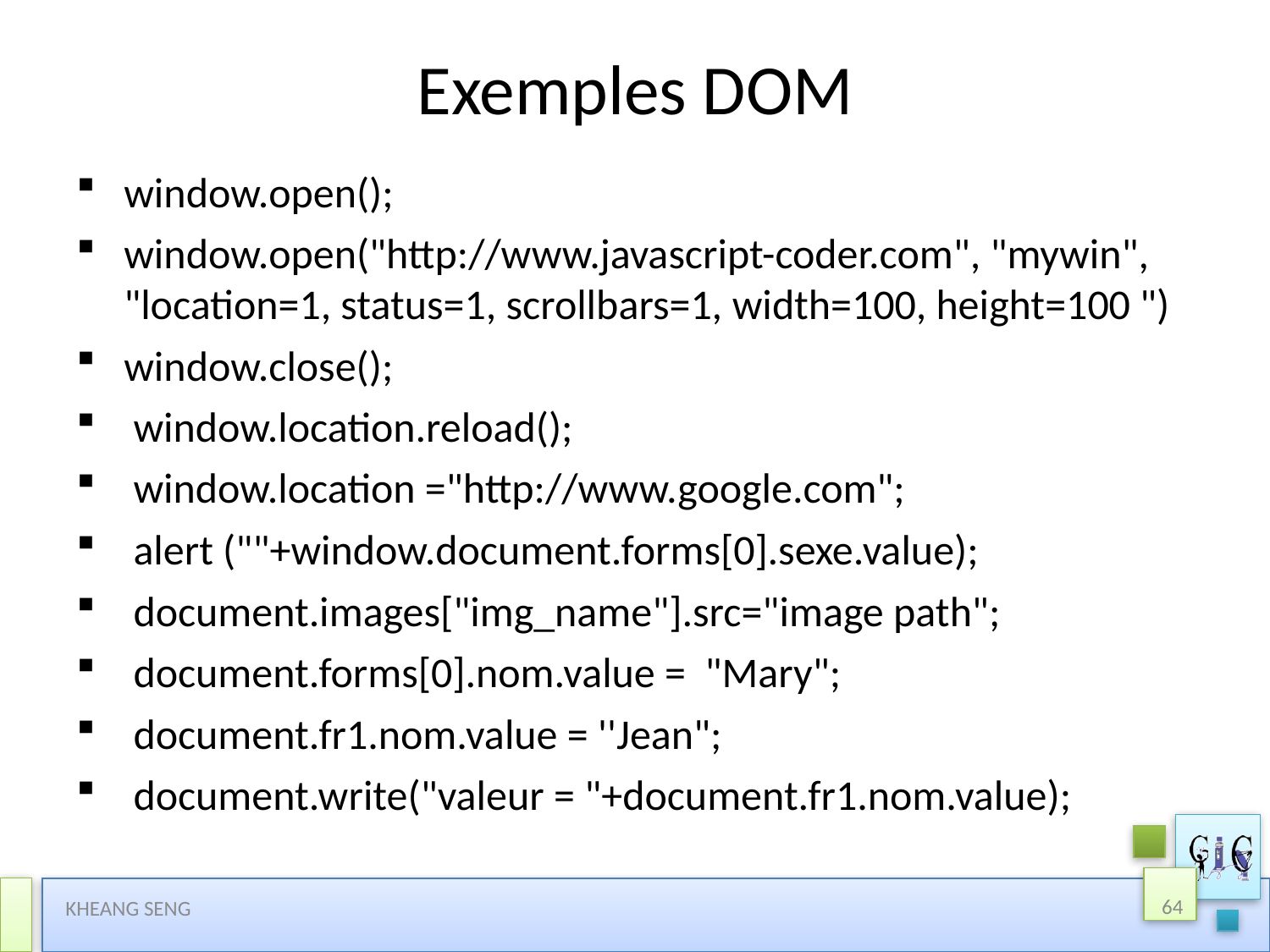

# Exemples DOM
window.open();
window.open("http://www.javascript-coder.com", "mywin", "location=1, status=1, scrollbars=1, width=100, height=100 ")
window.close();
 window.location.reload();
 window.location ="http://www.google.com";
 alert (""+window.document.forms[0].sexe.value);
 document.images["img_name"].src="image path";
 document.forms[0].nom.value =  "Mary";
 document.fr1.nom.value = ''Jean";
 document.write("valeur = "+document.fr1.nom.value);

64
KHEANG SENG